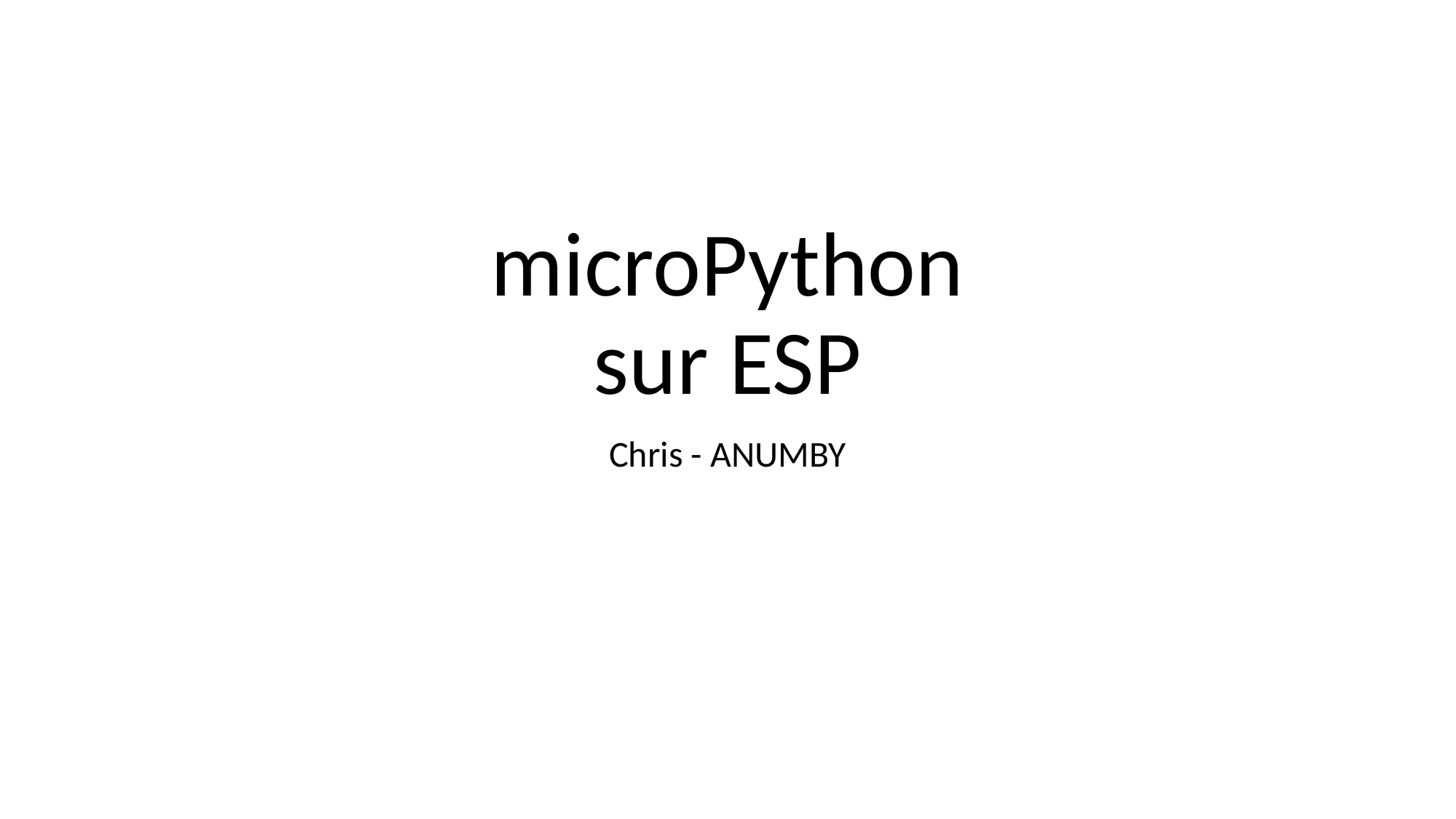

# microPython sur ESP
Chris - ANUMBY